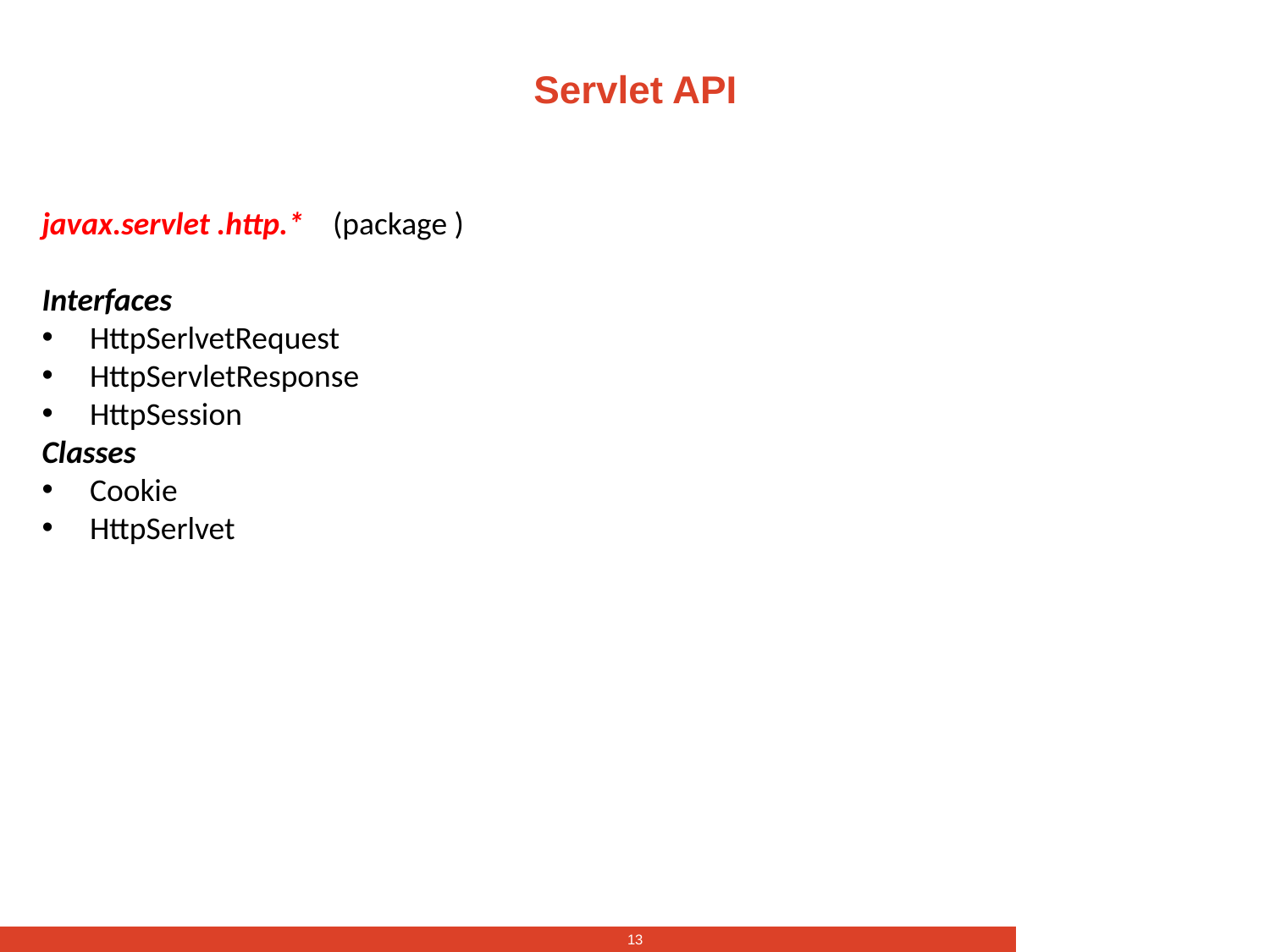

# Servlet API
javax.servlet .http.*    (package )

Interfaces
HttpSerlvetRequest
HttpServletResponse
HttpSession
Classes
Cookie
HttpSerlvet